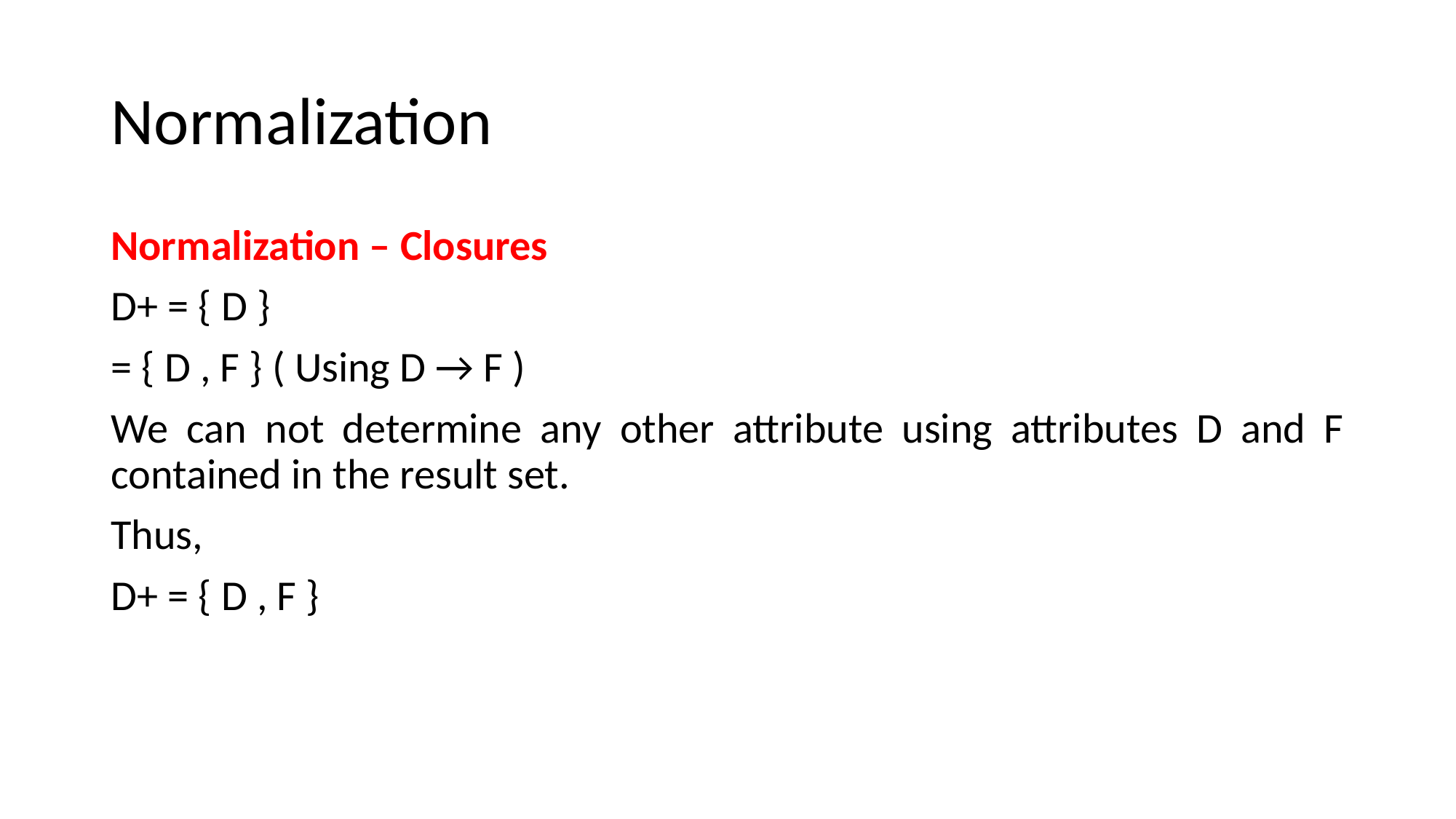

# Normalization
Normalization – Closures
D+ = { D }
= { D , F } ( Using D → F )
We can not determine any other attribute using attributes D and F contained in the result set.
Thus,
D+ = { D , F }